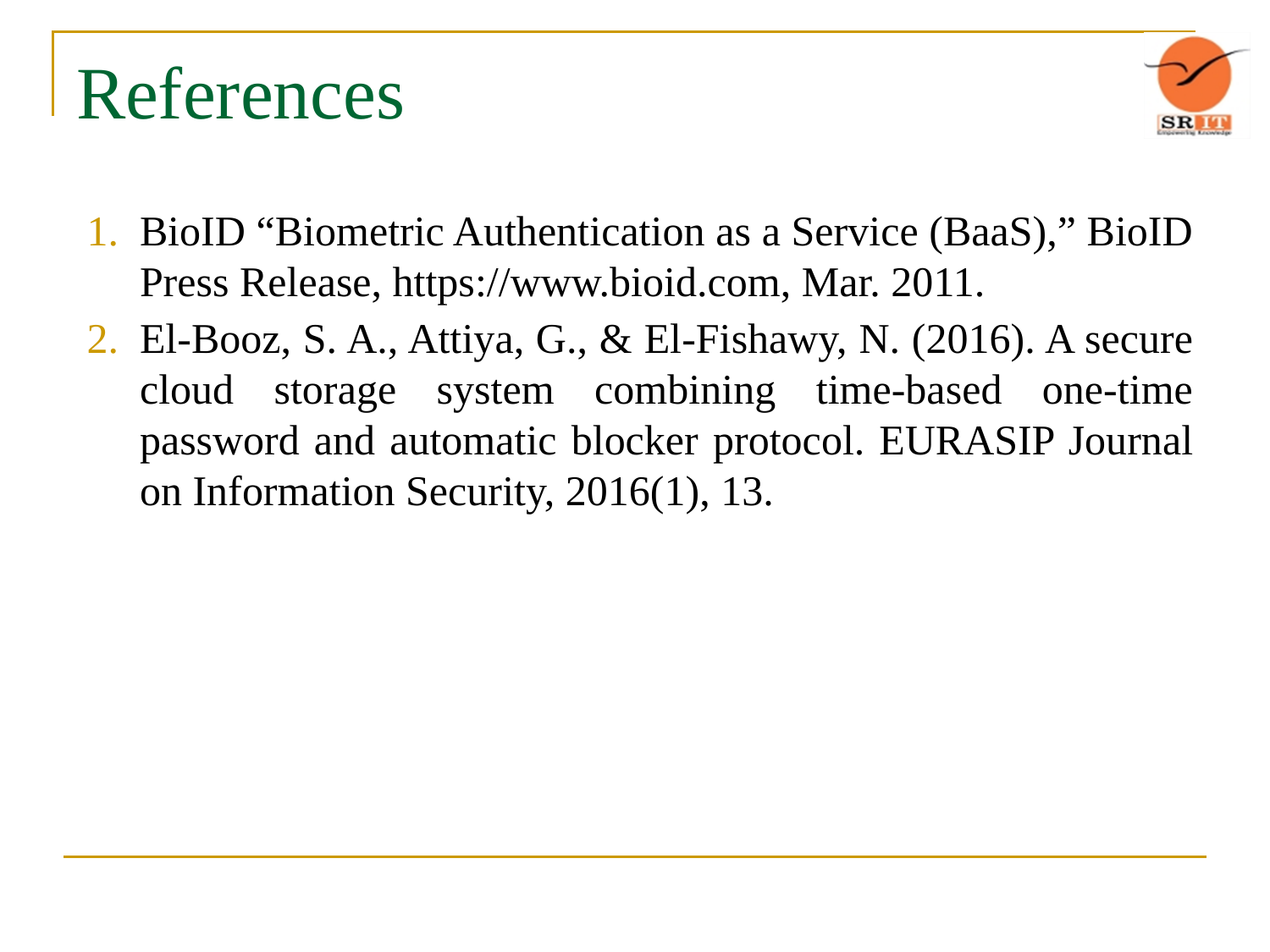

# References
BioID “Biometric Authentication as a Service (BaaS),” BioID Press Release, https://www.bioid.com, Mar. 2011.
El-Booz, S. A., Attiya, G., & El-Fishawy, N. (2016). A secure cloud storage system combining time-based one-time password and automatic blocker protocol. EURASIP Journal on Information Security, 2016(1), 13.